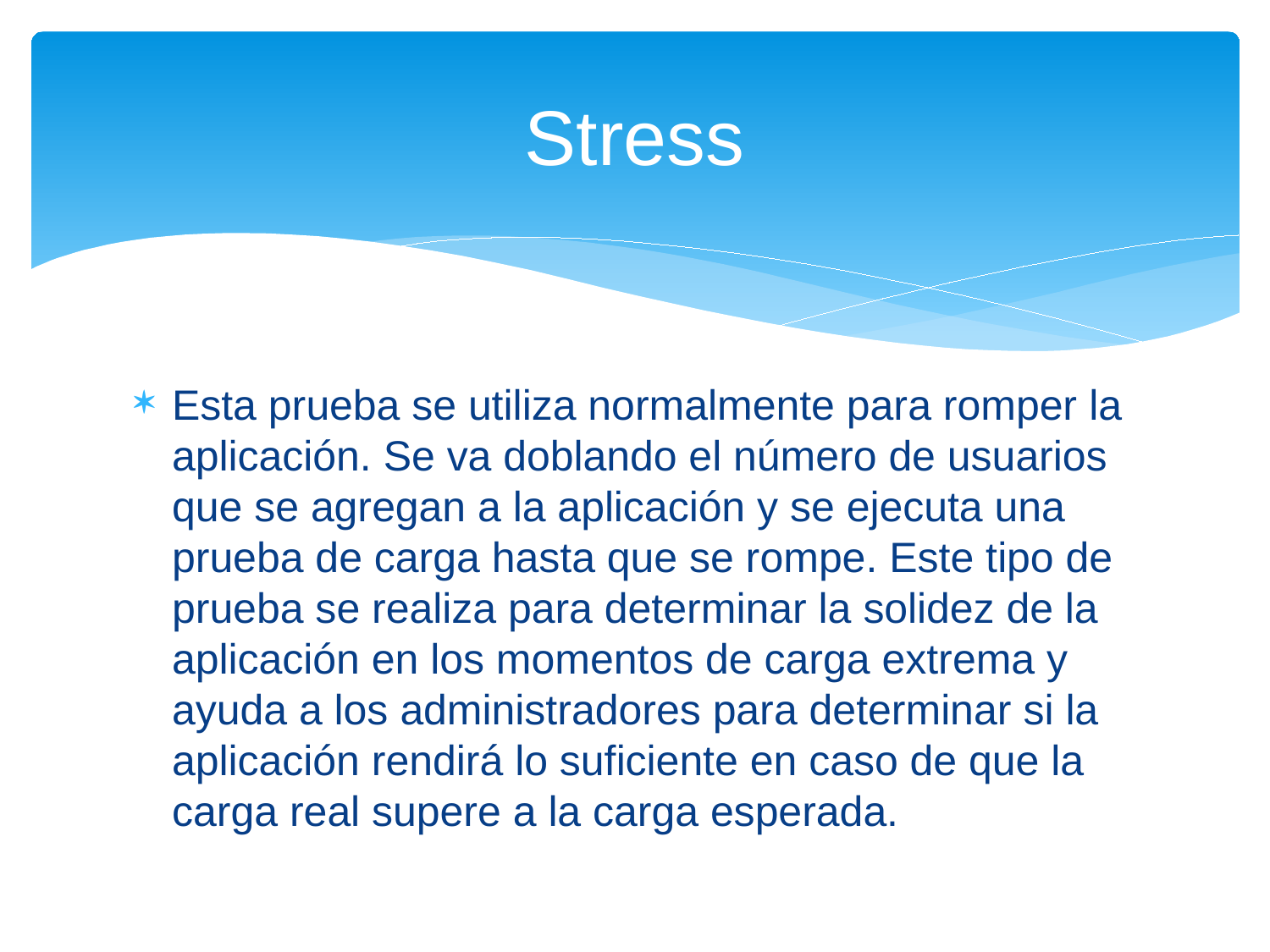

# Stress
Esta prueba se utiliza normalmente para romper la aplicación. Se va doblando el número de usuarios que se agregan a la aplicación y se ejecuta una prueba de carga hasta que se rompe. Este tipo de prueba se realiza para determinar la solidez de la aplicación en los momentos de carga extrema y ayuda a los administradores para determinar si la aplicación rendirá lo suficiente en caso de que la carga real supere a la carga esperada.